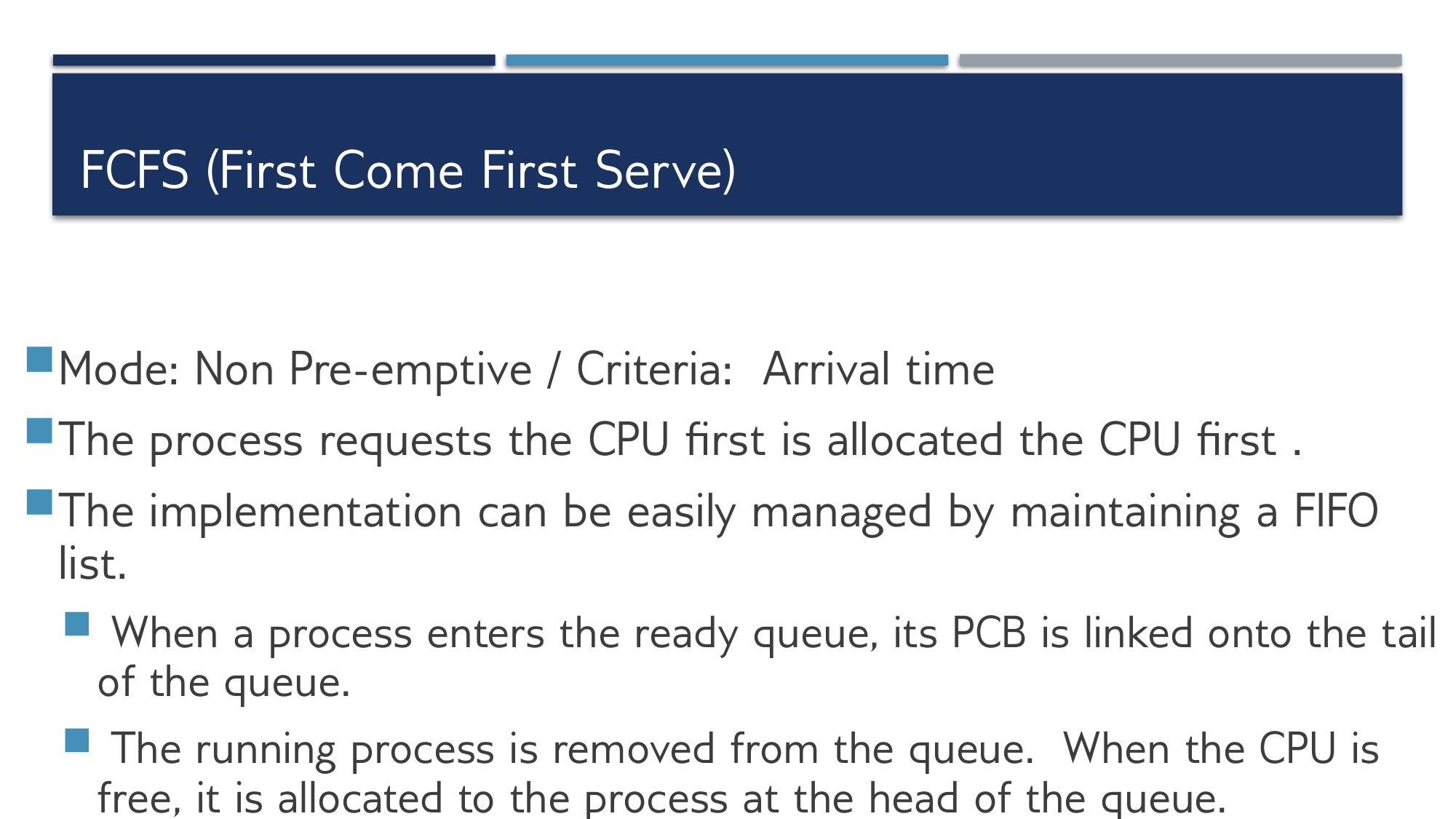

# FCFS (First Come First Serve)
Mode: Non Pre-emptive / Criteria:  Arrival time
The process requests the CPU first is allocated the CPU first .
The implementation can be easily managed by maintaining a FIFO list.
 When a process enters the ready queue, its PCB is linked onto the tail of the queue.
 The running process is removed from the queue.  When the CPU is free, it is allocated to the process at the head of the queue.